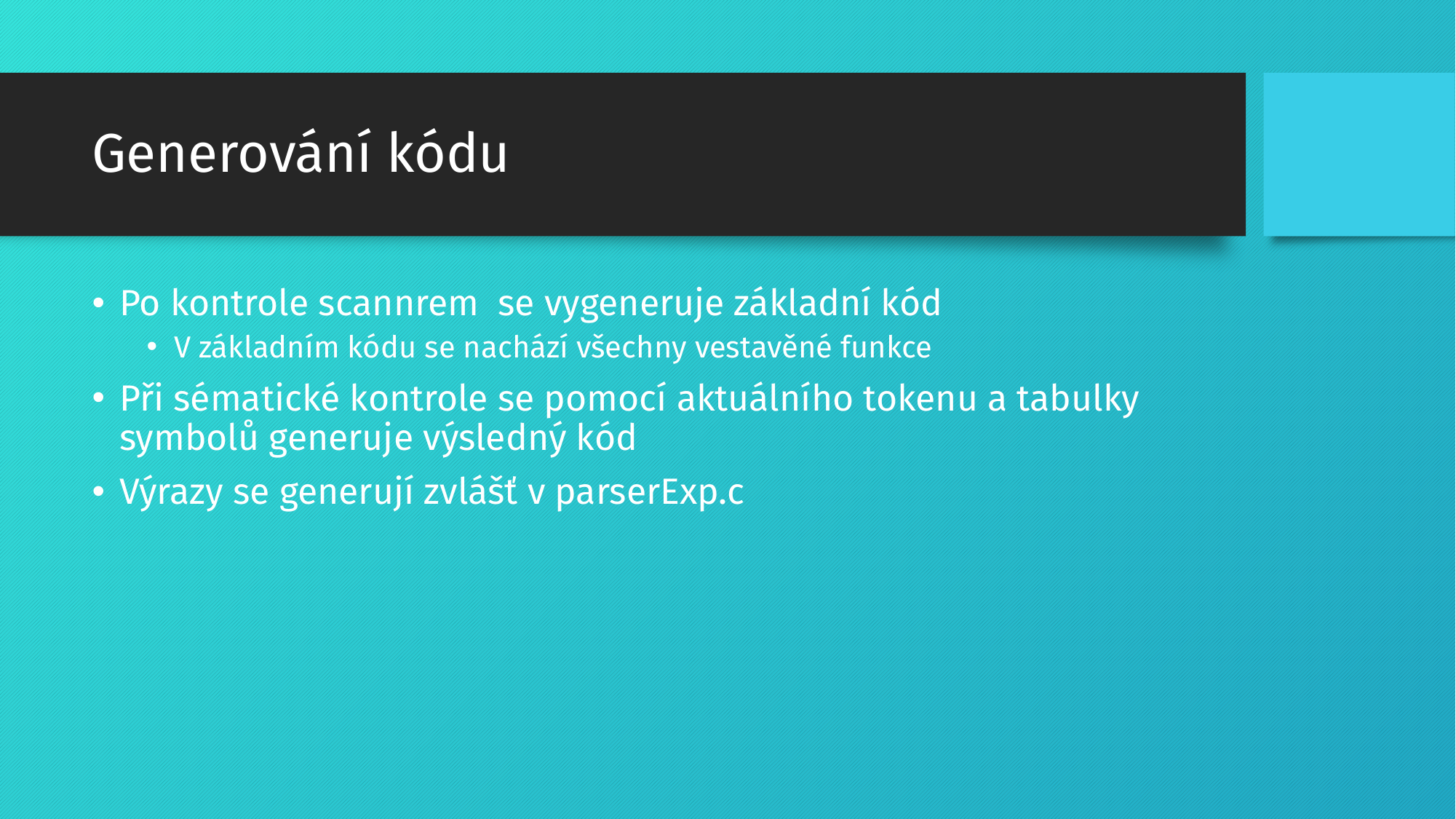

# Generování kódu
Po kontrole scannrem  se vygeneruje základní kód
V základním kódu se nachází všechny vestavěné funkce
Při sématické kontrole se pomocí aktuálního tokenu a tabulky symbolů generuje výsledný kód
Výrazy se generují zvlášť v parserExp.c